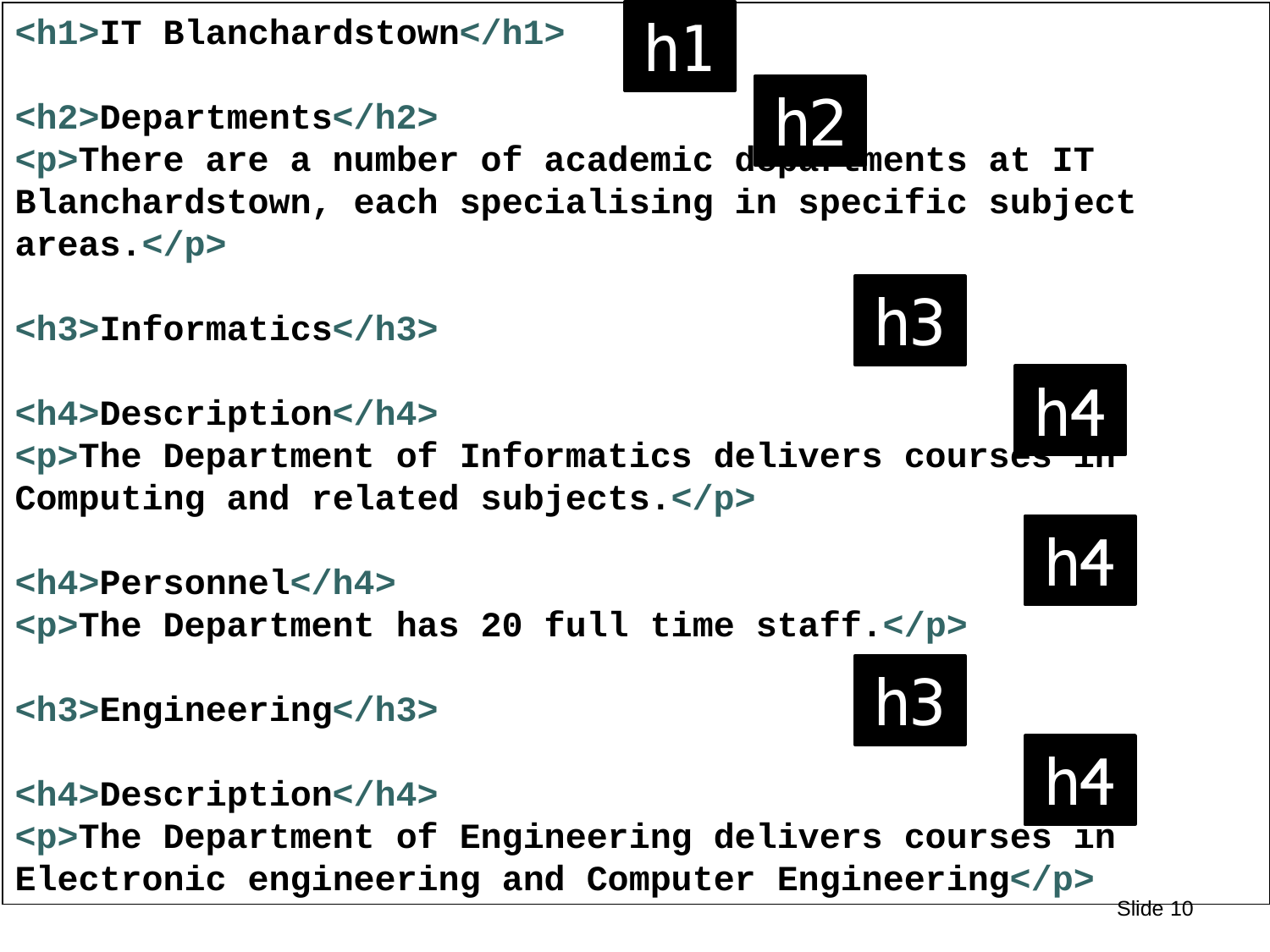

h1
<h1>IT Blanchardstown</h1>

<h2>Departments</h2>
<p>There are a number of academic departments at IT Blanchardstown, each specialising in specific subject areas.</p>

<h3>Informatics</h3>

<h4>Description</h4>
<p>The Department of Informatics delivers courses in Computing and related subjects.</p>

<h4>Personnel</h4>
<p>The Department has 20 full time staff.</p>

<h3>Engineering</h3>

<h4>Description</h4>
<p>The Department of Engineering delivers courses in Electronic engineering and Computer Engineering</p>
# Block Level Elements
h2
h3
h4
h4
h3
h4
Slide 10